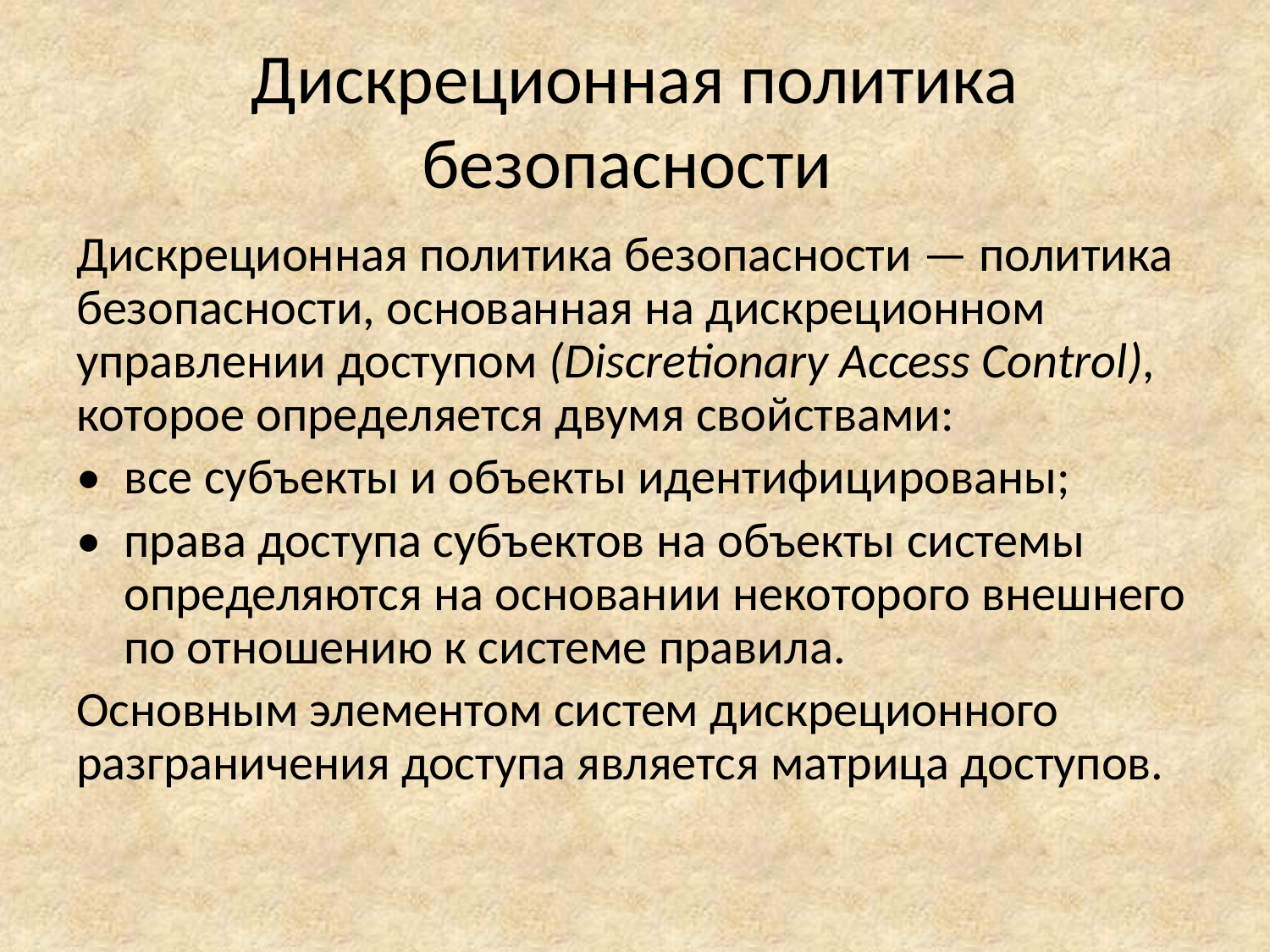

# Дискреционная политика безопасности
Дискреционная политика безопасности — политика безопасности, основанная на дискреционном управлении доступом (Discretionary Access Control), которое определяется двумя свойствами:
•	все субъекты и объекты идентифицированы;
•	права доступа субъектов на объекты системы определяются на основании некоторого внешнего по отношению к системе правила.
Основным элементом систем дискреционного разграничения доступа является матрица доступов.